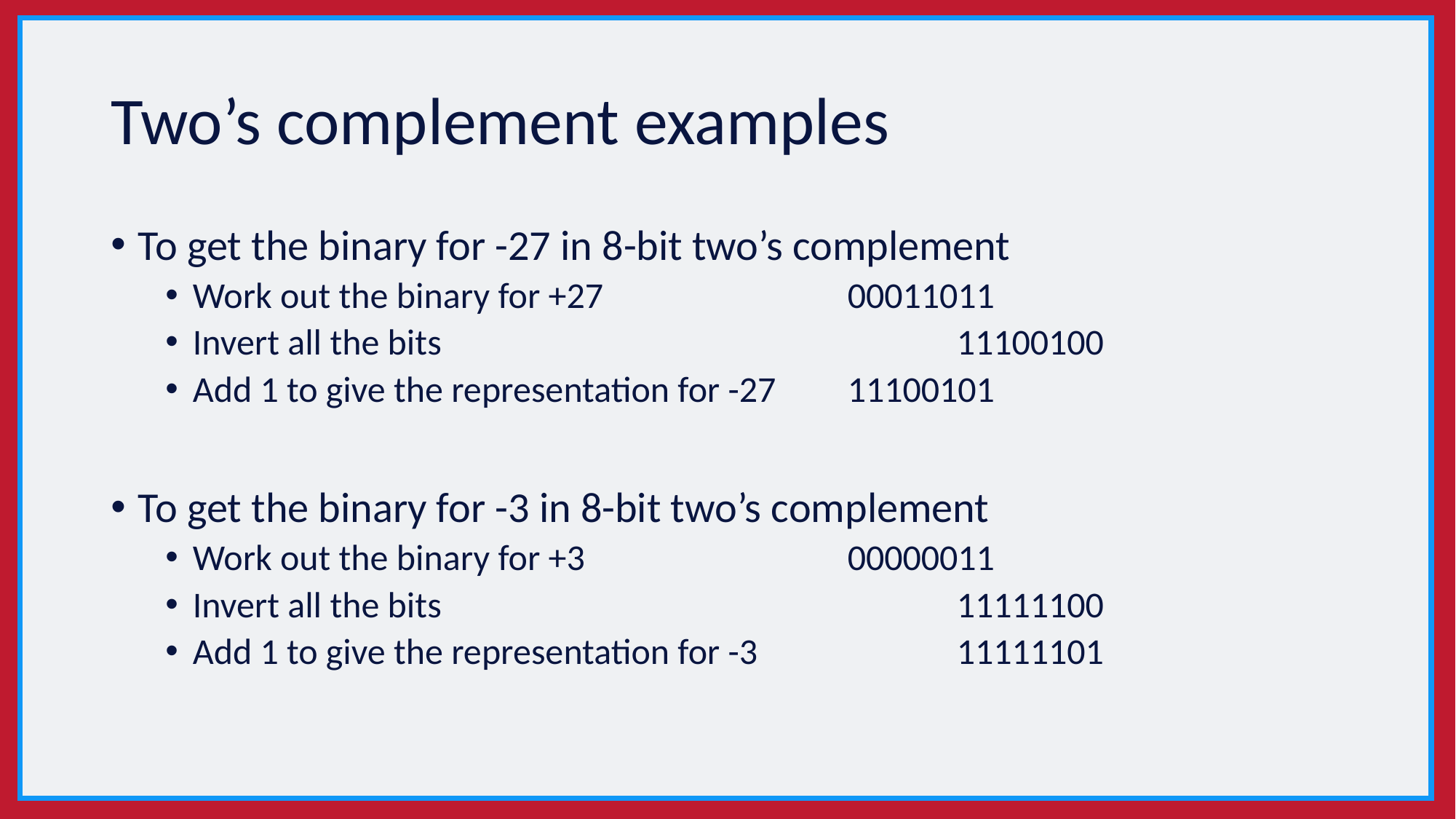

# Two’s complement examples
To get the binary for -27 in 8-bit two’s complement
Work out the binary for +27	  		00011011
Invert all the bits                                     		11100100
Add 1 to give the representation for -27	11100101

To get the binary for -3 in 8-bit two’s complement
Work out the binary for +3	  		00000011
Invert all the bits                                     		11111100
Add 1 to give the representation for -3		11111101